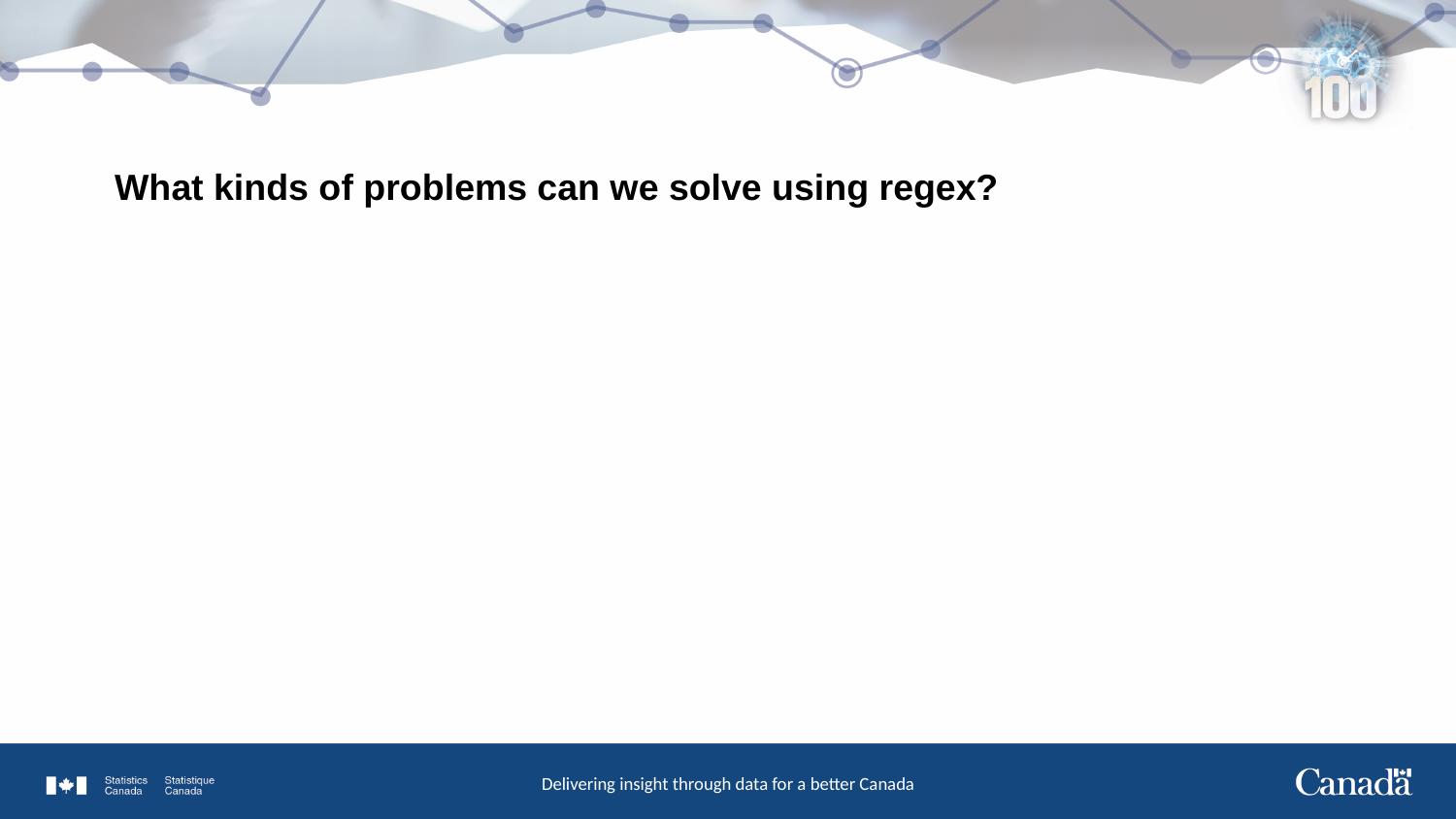

# What kinds of problems can we solve using regex?